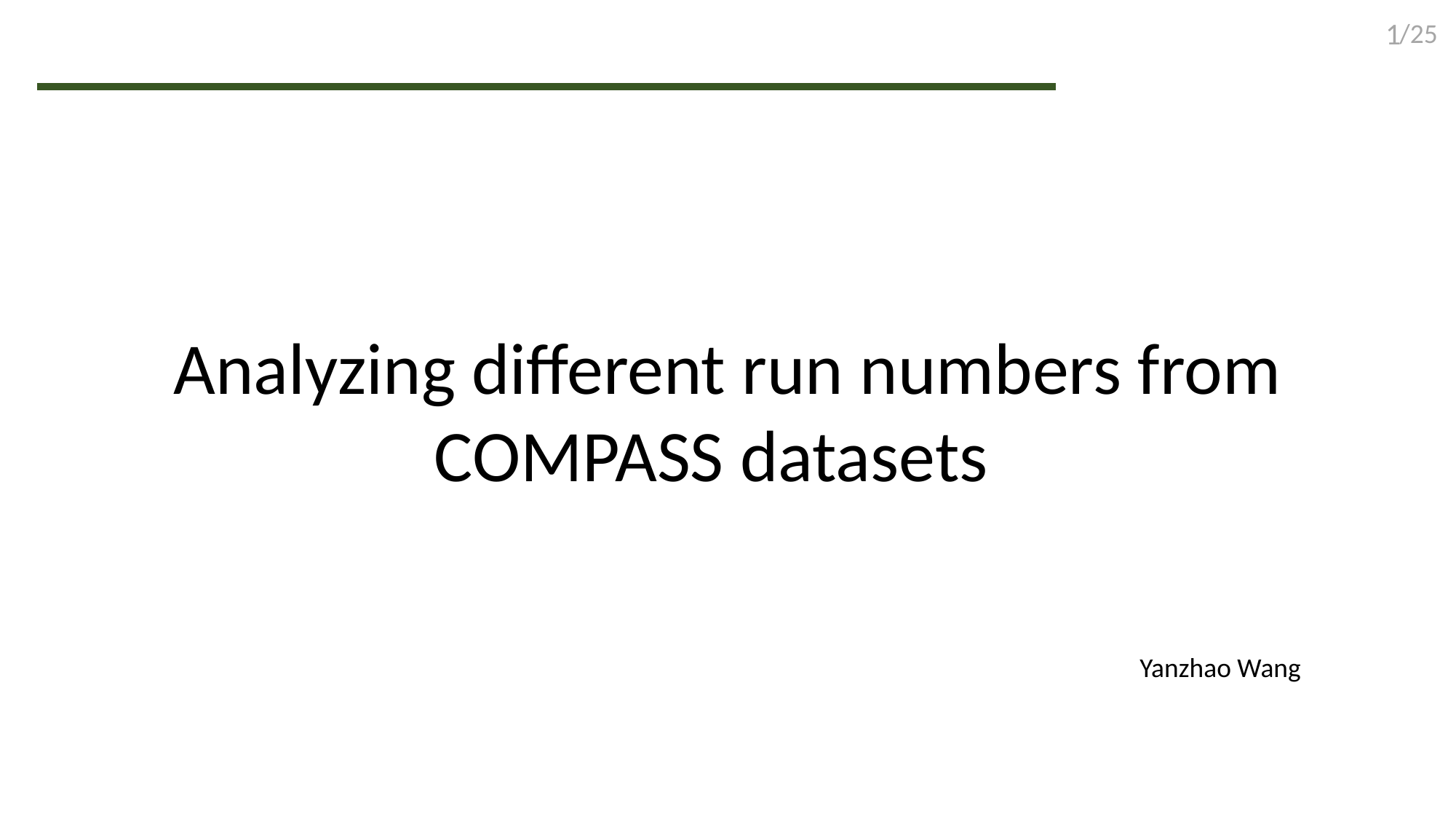

1
Analyzing different run numbers from COMPASS datasets
Yanzhao Wang